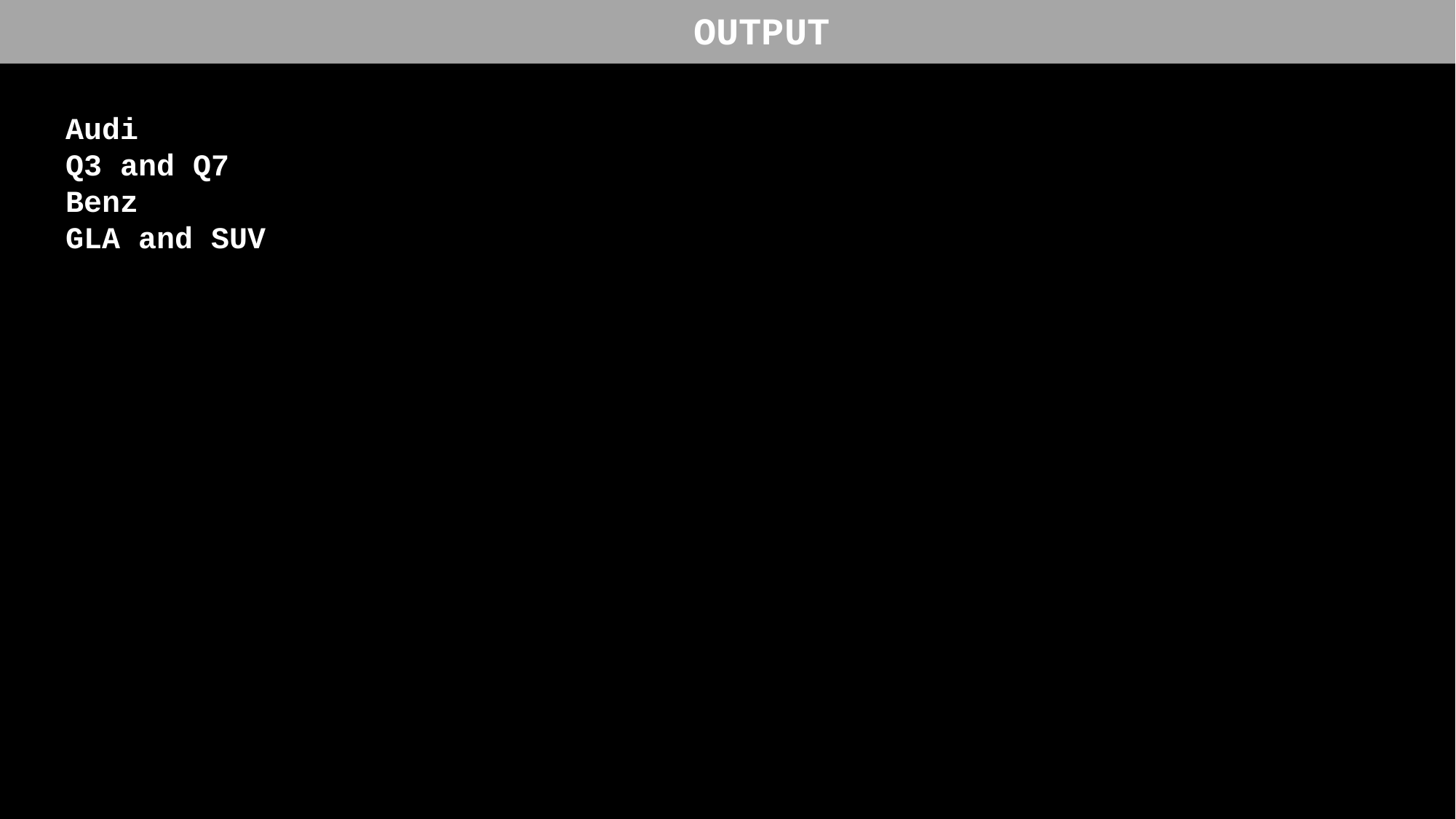

OUTPUT
Audi
Q3 and Q7
Benz
GLA and SUV